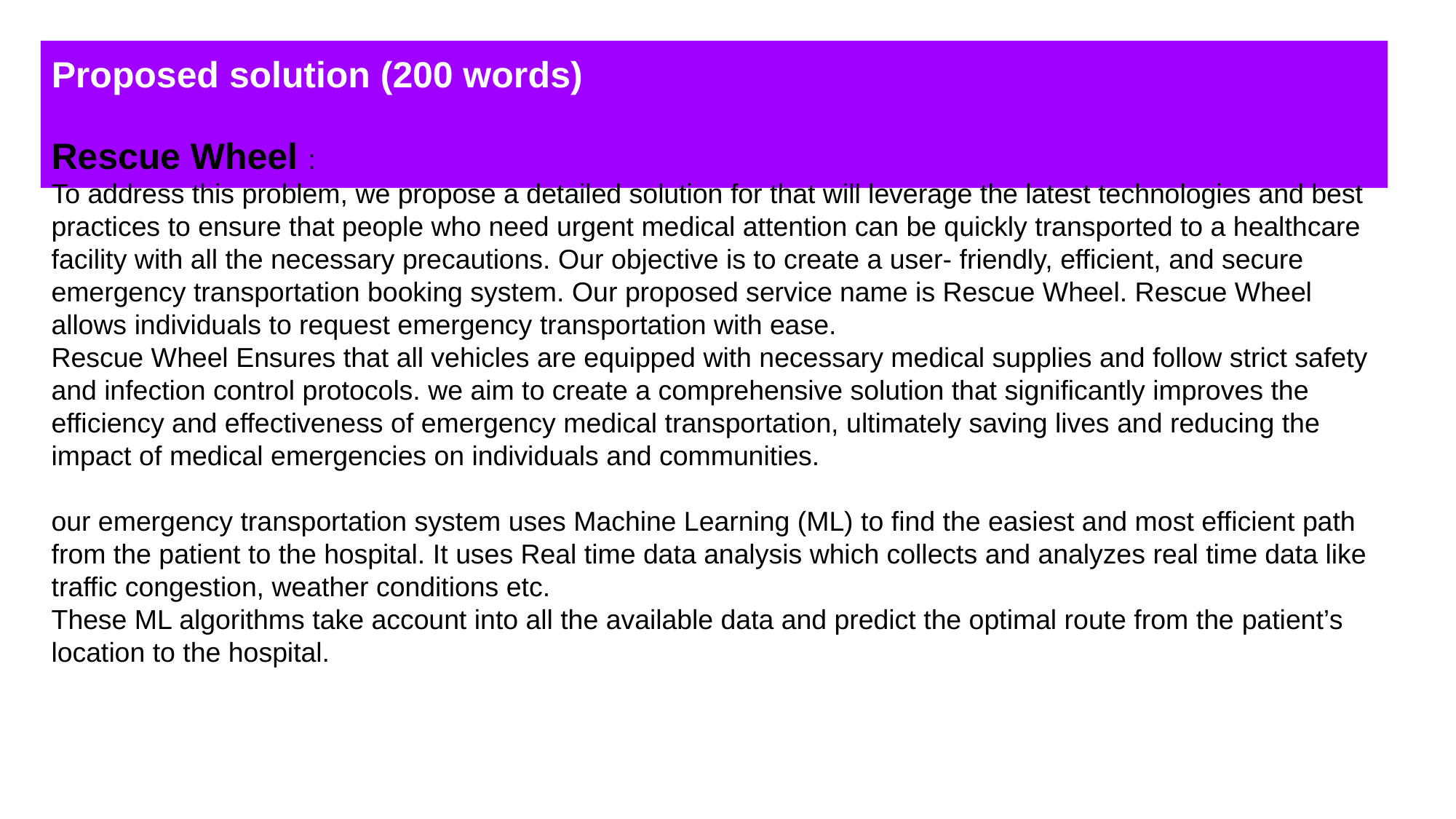

# Proposed solution (200 words)
Rescue Wheel :
To address this problem, we propose a detailed solution for that will leverage the latest technologies and best practices to ensure that people who need urgent medical attention can be quickly transported to a healthcare facility with all the necessary precautions. Our objective is to create a user- friendly, efficient, and secure emergency transportation booking system. Our proposed service name is Rescue Wheel. Rescue Wheel allows individuals to request emergency transportation with ease.
Rescue Wheel Ensures that all vehicles are equipped with necessary medical supplies and follow strict safety and infection control protocols. we aim to create a comprehensive solution that significantly improves the efficiency and effectiveness of emergency medical transportation, ultimately saving lives and reducing the impact of medical emergencies on individuals and communities.
our emergency transportation system uses Machine Learning (ML) to find the easiest and most efficient path from the patient to the hospital. It uses Real time data analysis which collects and analyzes real time data like traffic congestion, weather conditions etc.
These ML algorithms take account into all the available data and predict the optimal route from the patient’s location to the hospital.